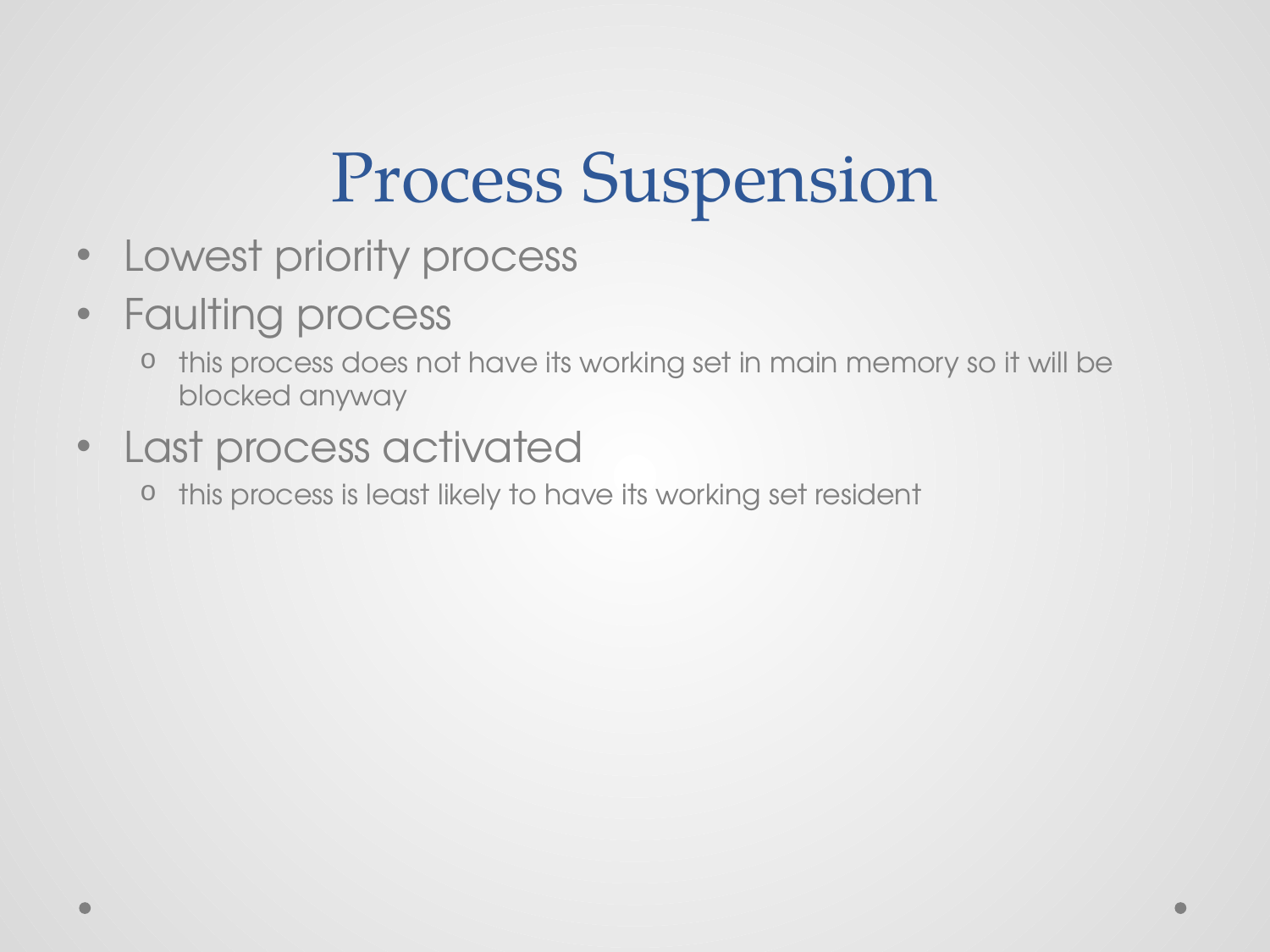

# Process Suspension
Lowest priority process
Faulting process
this process does not have its working set in main memory so it will be blocked anyway
Last process activated
this process is least likely to have its working set resident